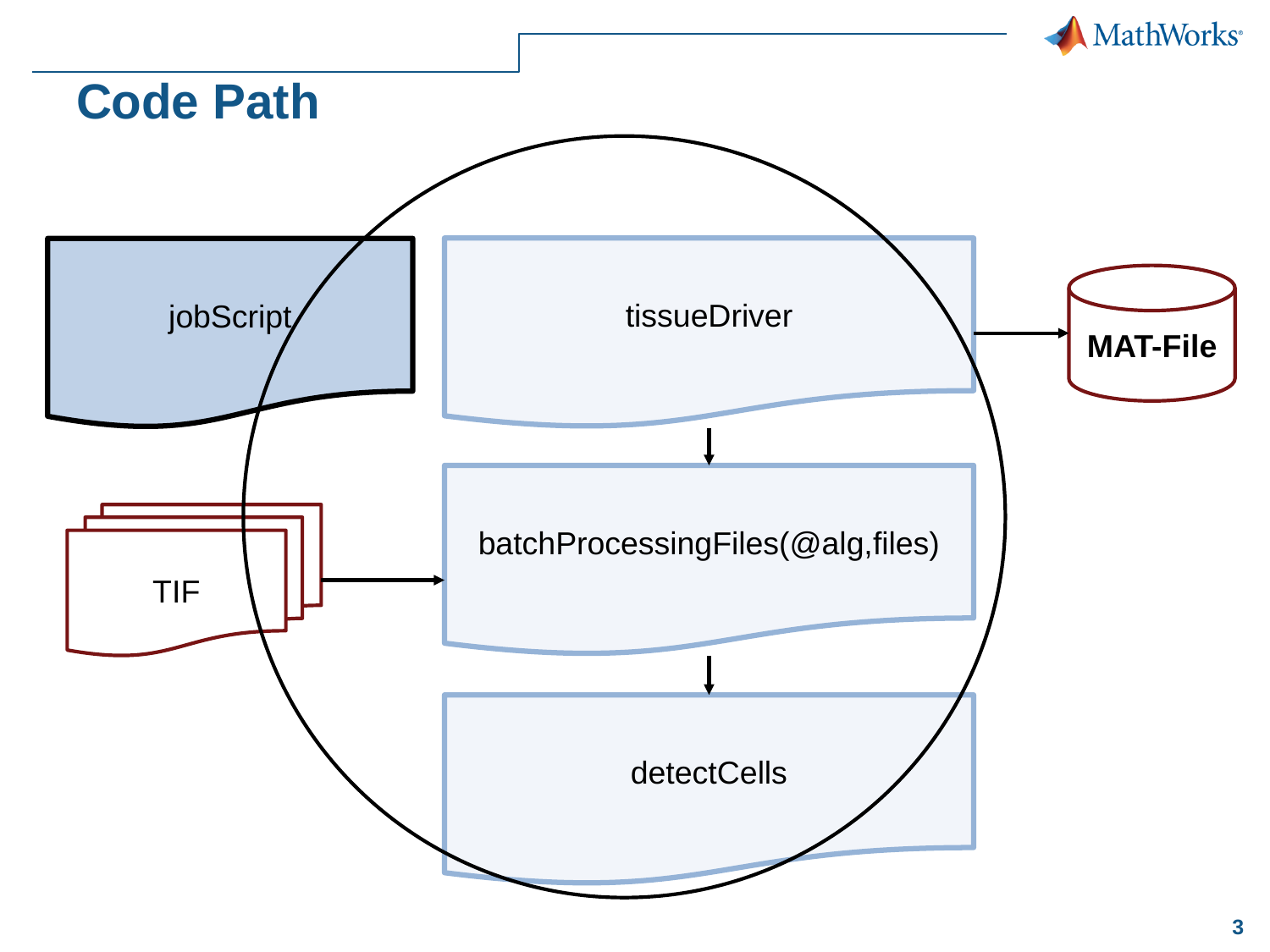

# Code Path

tissueDriver
jobScript
MAT-File
batchProcessingFiles(@alg,files)
TIF
detectCells